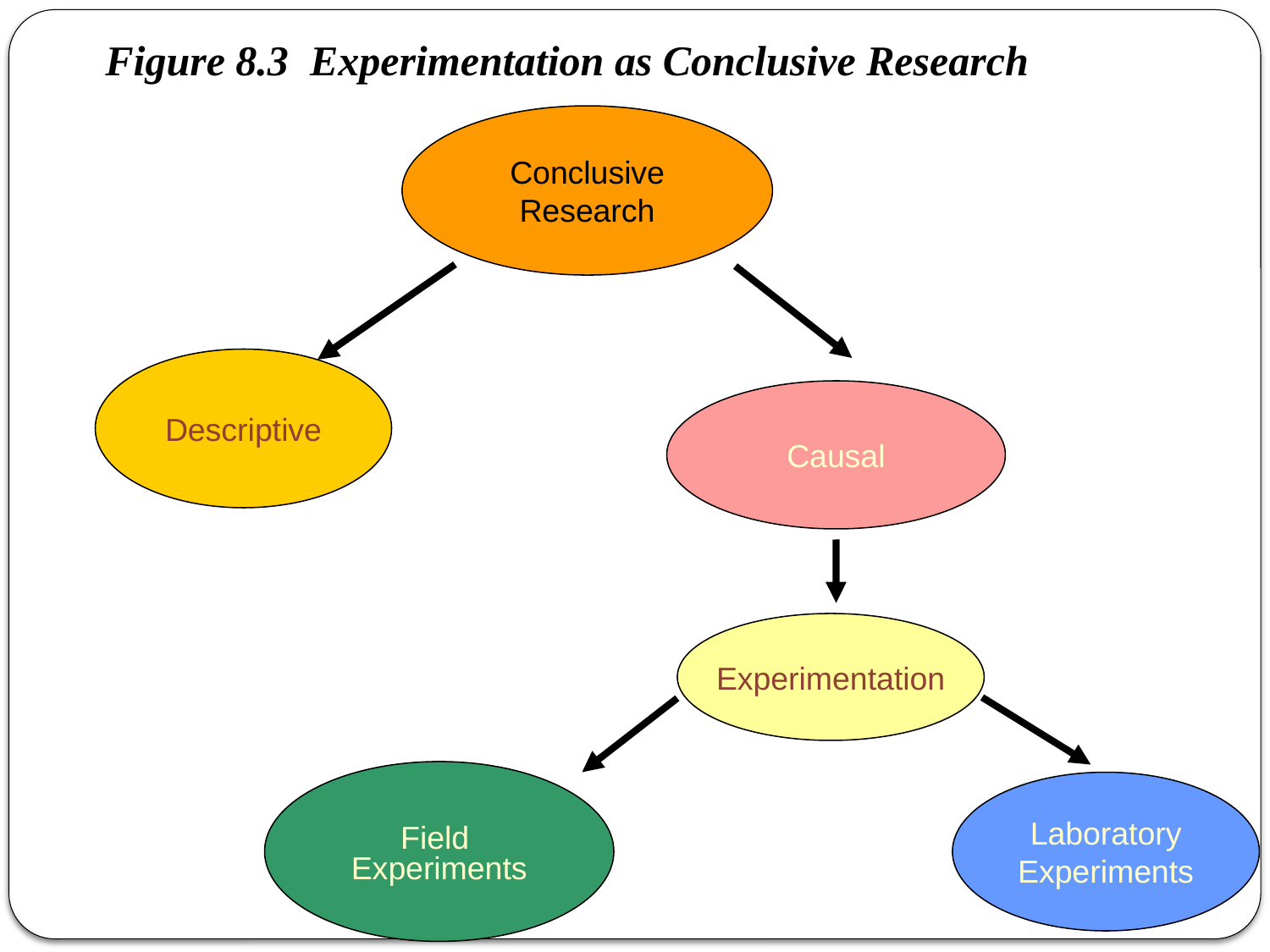

Figure 8.3  Experimentation as Conclusive Research
Conclusive
Research
Figure 8.3 Experimentation as Conclusive Research

Descriptive
Causal

Experimentation

Field
Experiments
Laboratory
Experiments